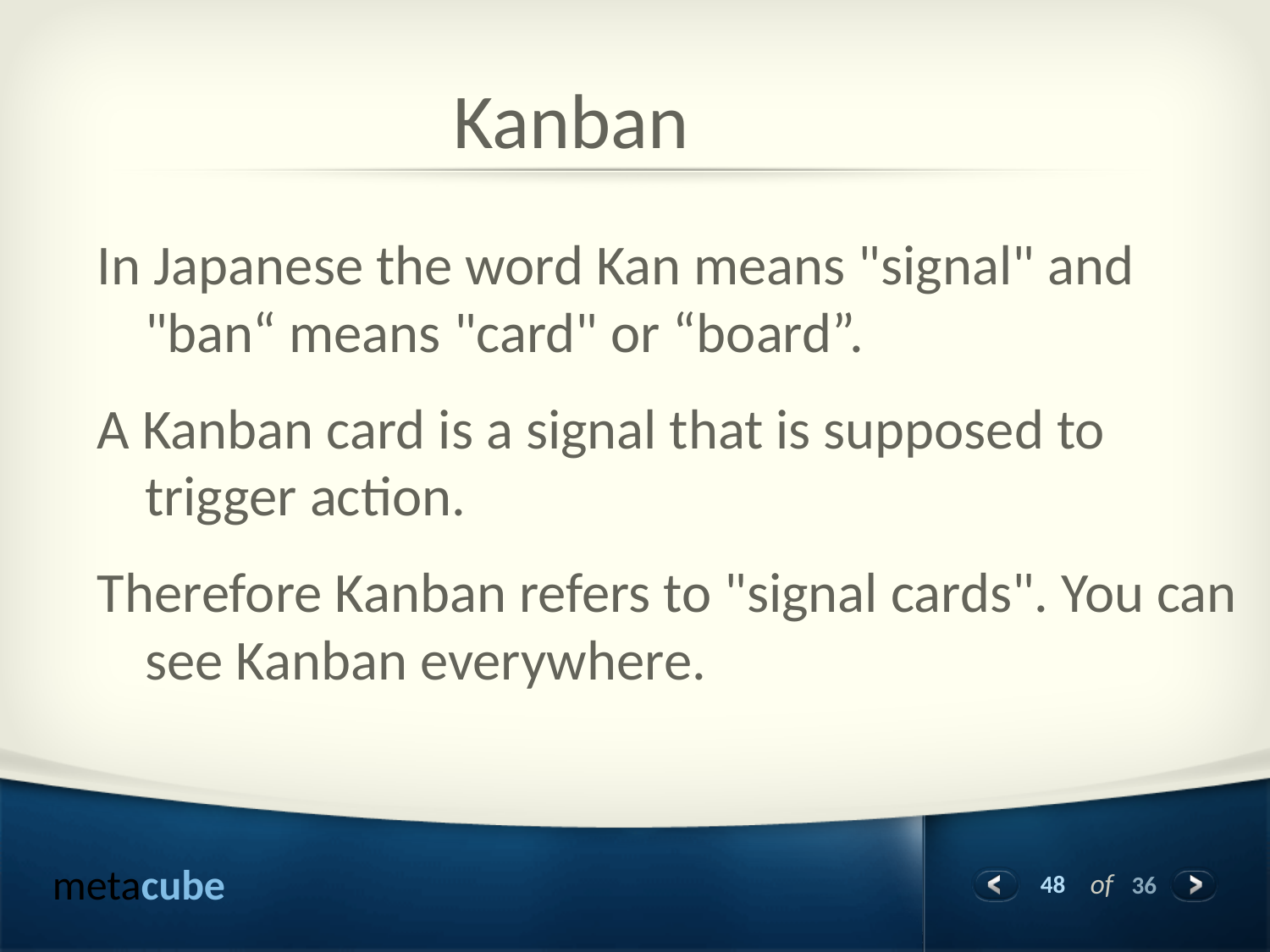

Kanban
In Japanese the word Kan means "signal" and "ban“ means "card" or “board”.
A Kanban card is a signal that is supposed to trigger action.
Therefore Kanban refers to "signal cards". You can see Kanban everywhere.
48